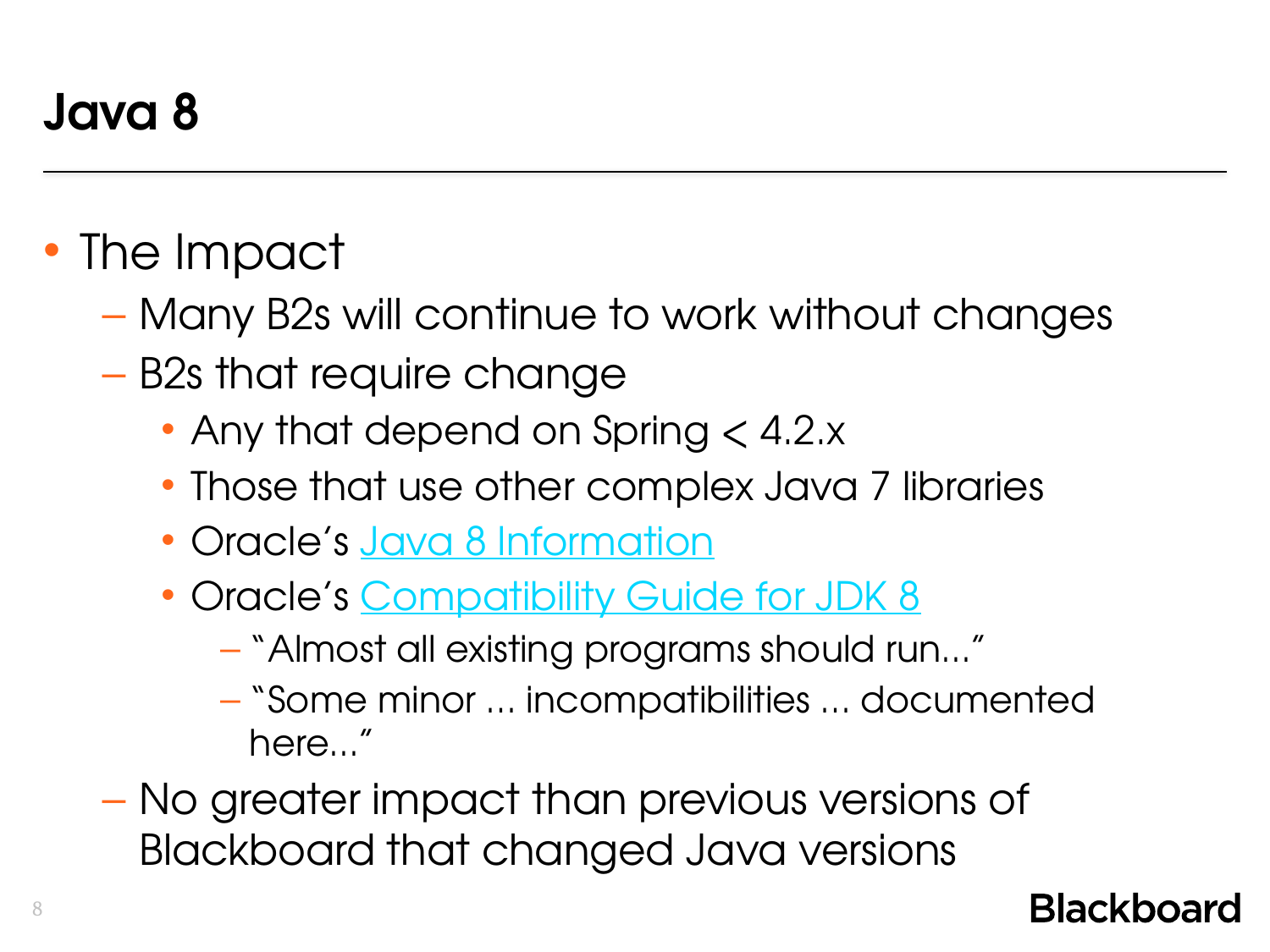

# Java 8
The Impact
Many B2s will continue to work without changes
B2s that require change
Any that depend on Spring < 4.2.x
Those that use other complex Java 7 libraries
Oracle’s Java 8 Information
Oracle’s Compatibility Guide for JDK 8
“Almost all existing programs should run...”
“Some minor … incompatibilities … documented here...”
No greater impact than previous versions of Blackboard that changed Java versions
8